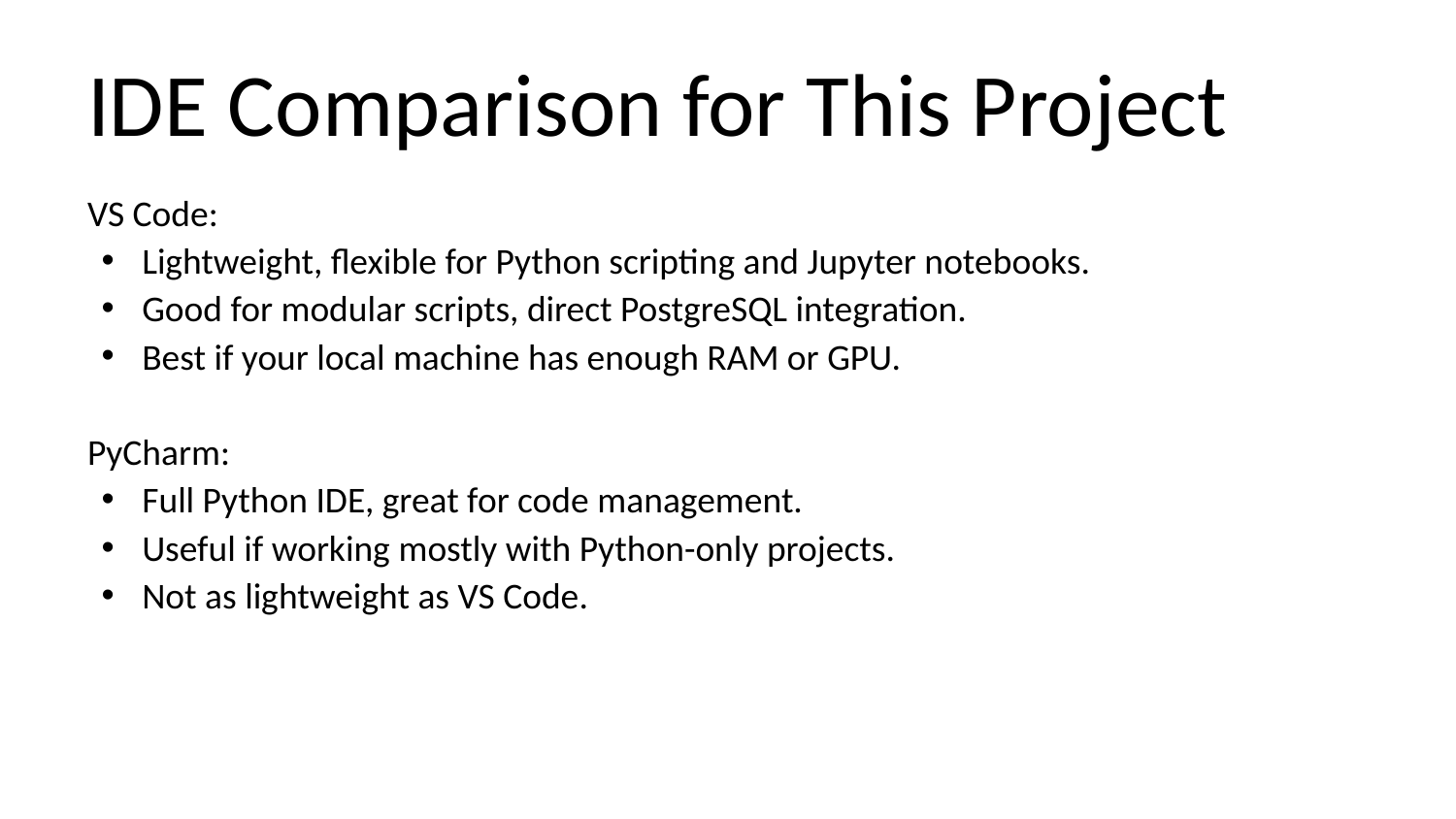

# IDE Comparison for This Project
VS Code:
Lightweight, flexible for Python scripting and Jupyter notebooks.
Good for modular scripts, direct PostgreSQL integration.
Best if your local machine has enough RAM or GPU.

PyCharm:
Full Python IDE, great for code management.
Useful if working mostly with Python-only projects.
Not as lightweight as VS Code.